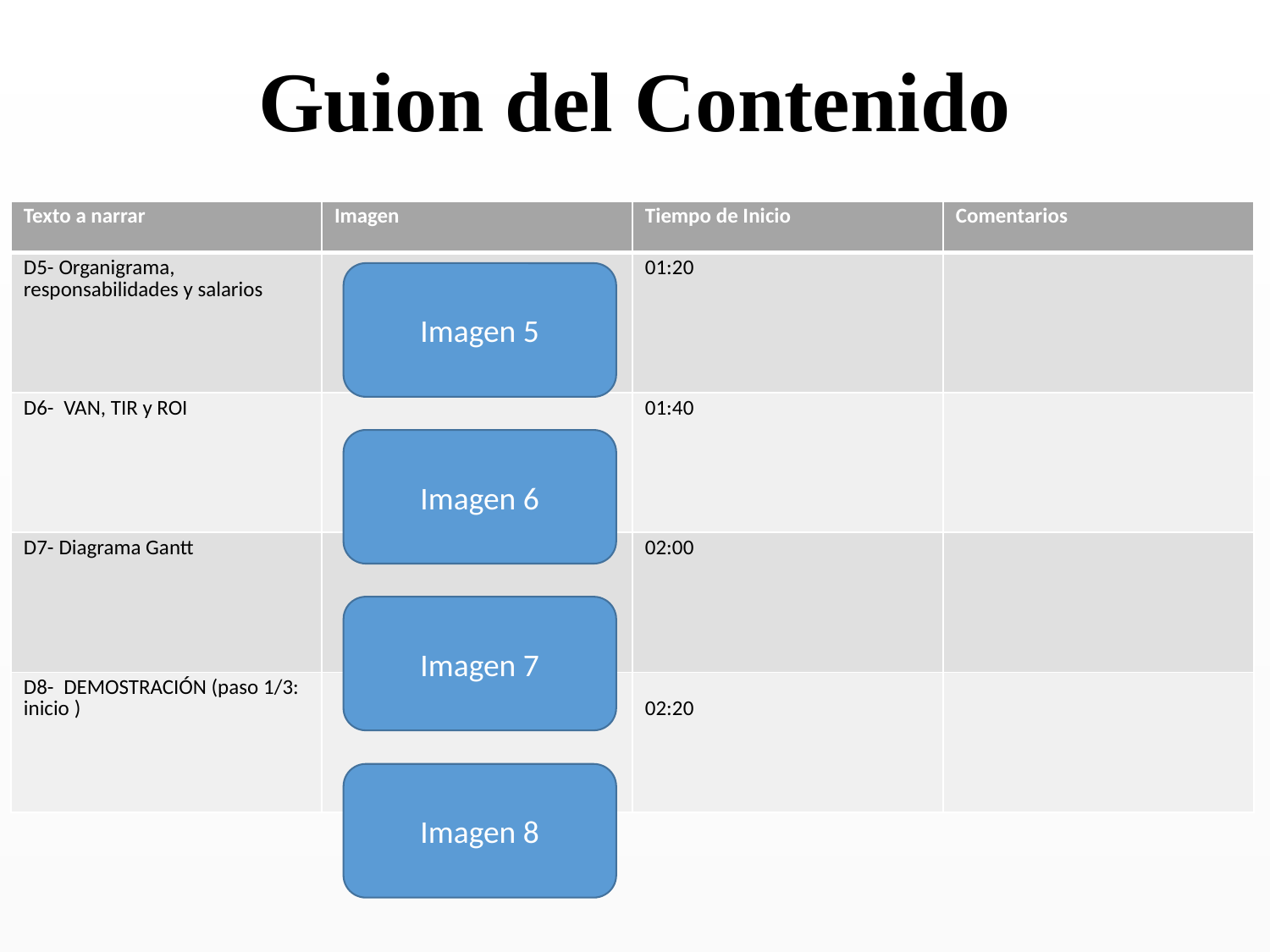

# Guion del Contenido
| Texto a narrar | Imagen | Tiempo de Inicio | Comentarios |
| --- | --- | --- | --- |
| D5- Organigrama, responsabilidades y salarios |  | 01:20 |  |
| D6- VAN, TIR y ROI |  | 01:40 |  |
| D7- Diagrama Gantt |  | 02:00 |  |
| D8- DEMOSTRACIÓN (paso 1/3: inicio ) |  | 02:20 |  |
Imagen 5
Imagen 6
Imagen 7
Imagen 8